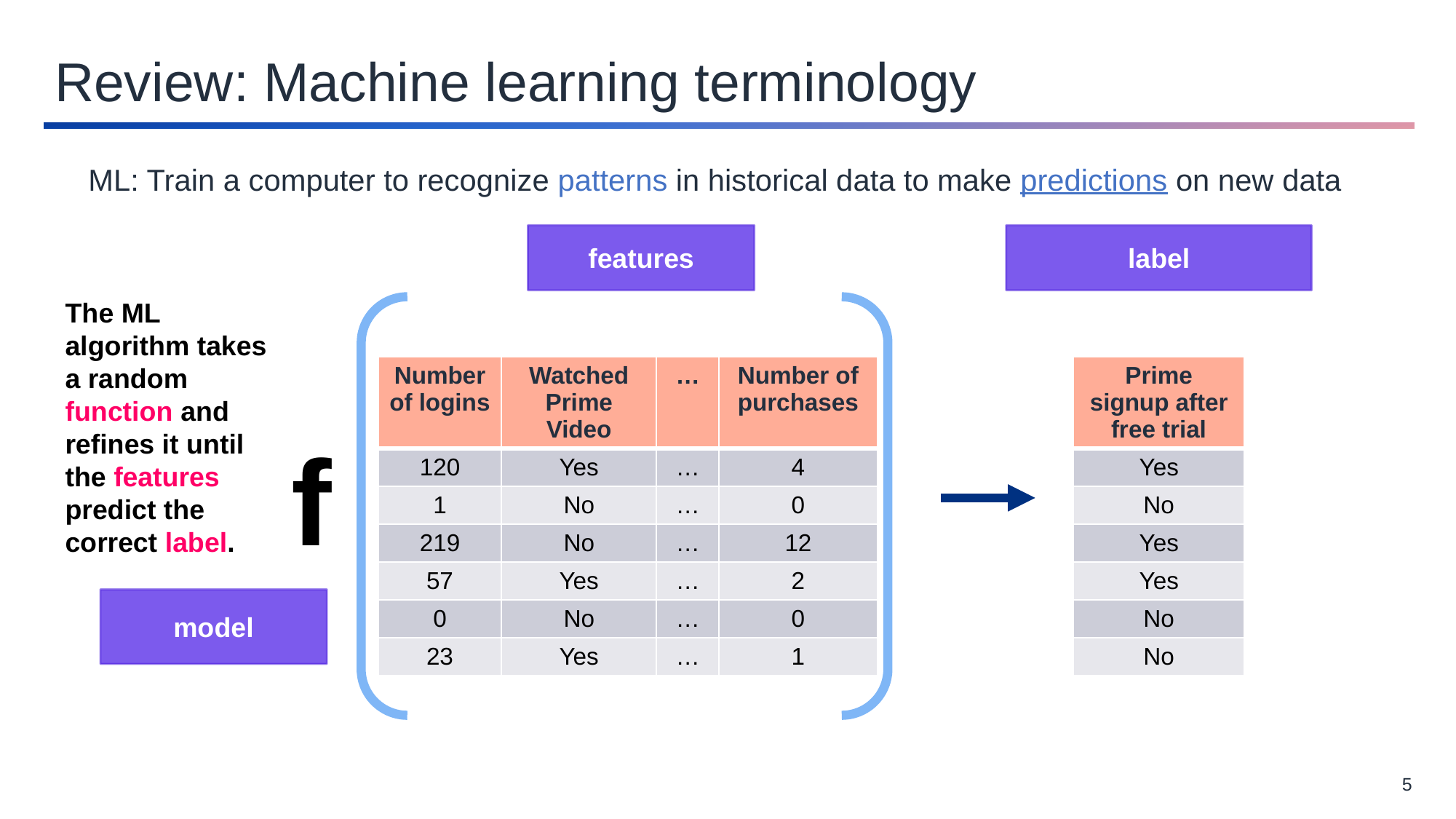

Review: Machine learning terminology
ML: Train a computer to recognize patterns in historical data to make predictions on new data
features
label
The ML algorithm takes a random function and refines it until the features predict the correct label.

f

| Number of logins | Watched Prime Video | … | Number of purchases |
| --- | --- | --- | --- |
| 120 | Yes | … | 4 |
| 1 | No | … | 0 |
| 219 | No | … | 12 |
| 57 | Yes | … | 2 |
| 0 | No | … | 0 |
| 23 | Yes | … | 1 |
| Prime signup after free trial |
| --- |
| Yes |
| No |
| Yes |
| Yes |
| No |
| No |
model
5